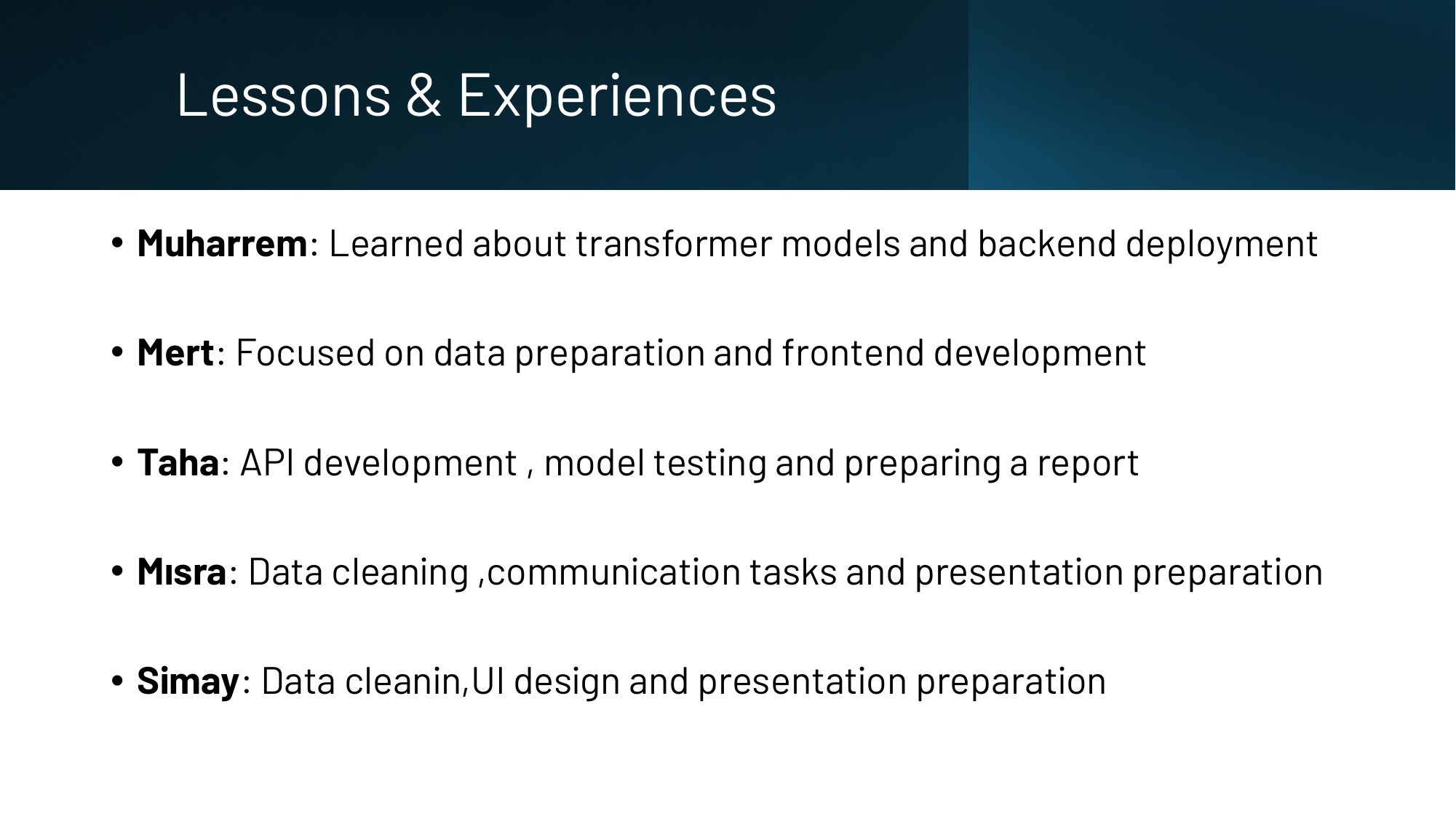

# Lessons & Experiences
Muharrem: Learned about transformer models and backend deployment

Mert: Focused on data preparation and frontend development

Taha: API development , model testing and preparing a report

Mısra: Data cleaning ,communication tasks and presentation preparation

Simay: Data cleanin,UI design and presentation preparation